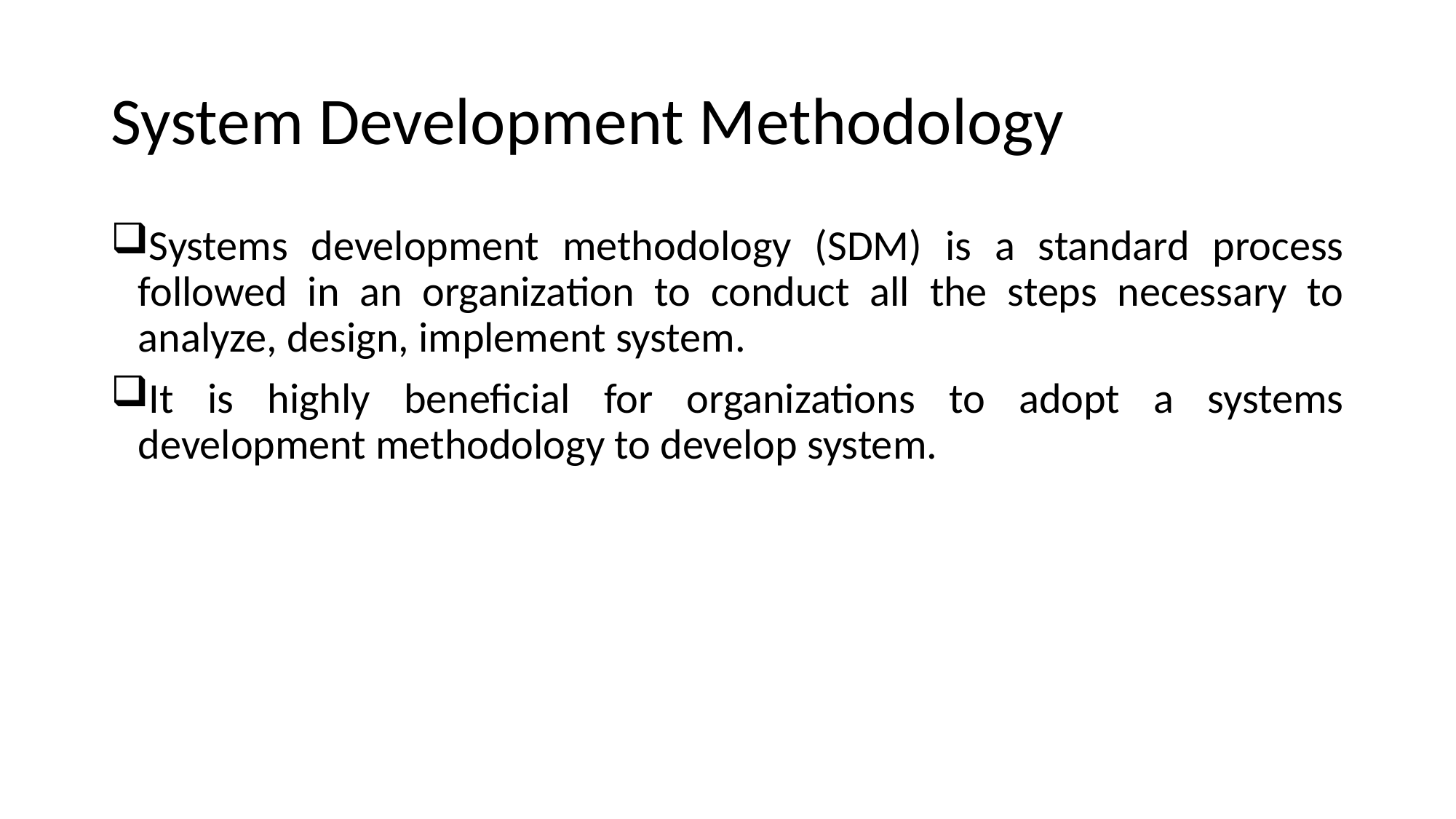

# System Development Methodology
Systems development methodology (SDM) is a standard process followed in an organization to conduct all the steps necessary to analyze, design, implement system.
It is highly beneficial for organizations to adopt a systems development methodology to develop system.